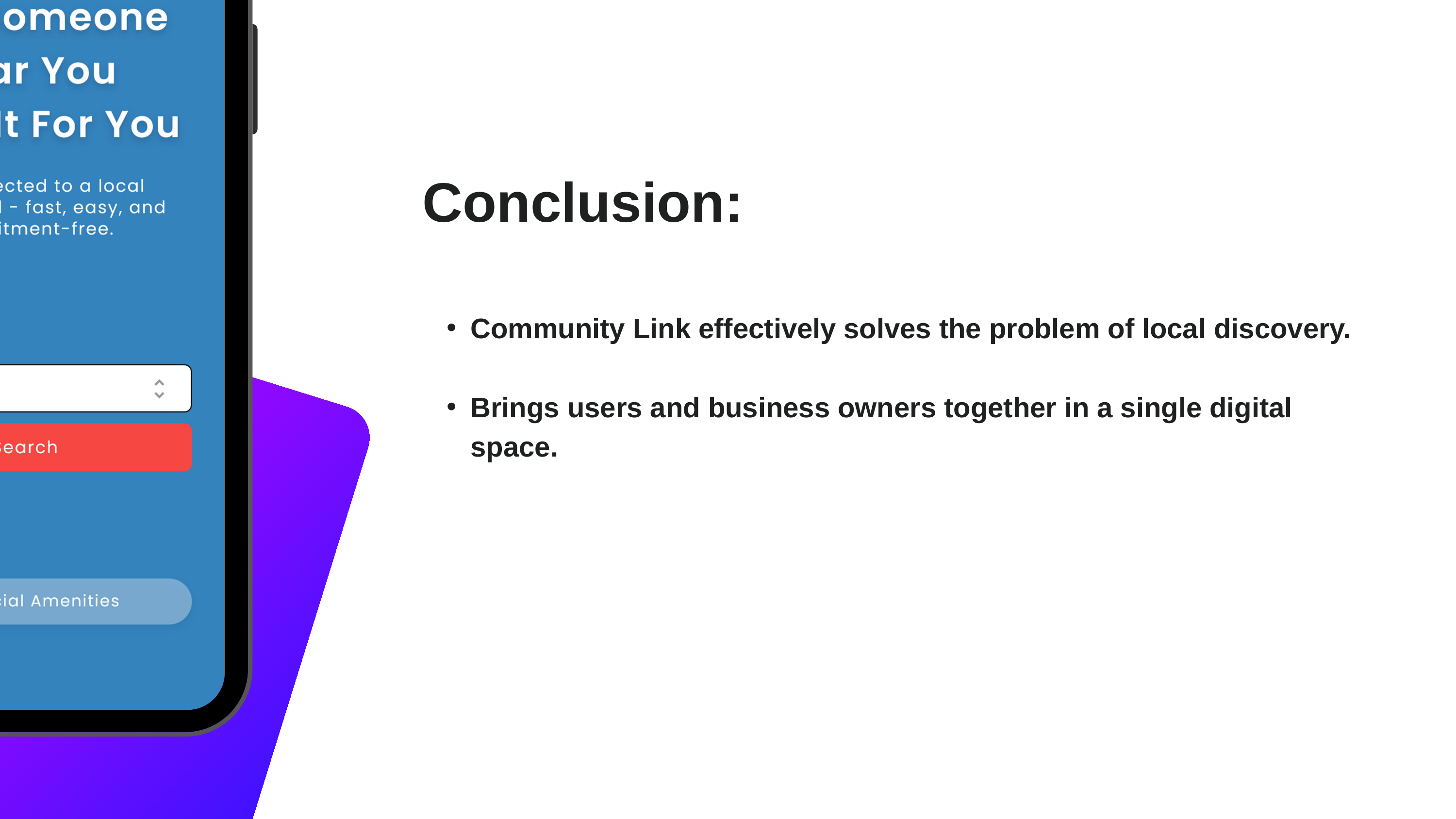

Conclusion:

Community Link effectively solves the problem of local discovery.

Brings users and business owners together in a single digital space.